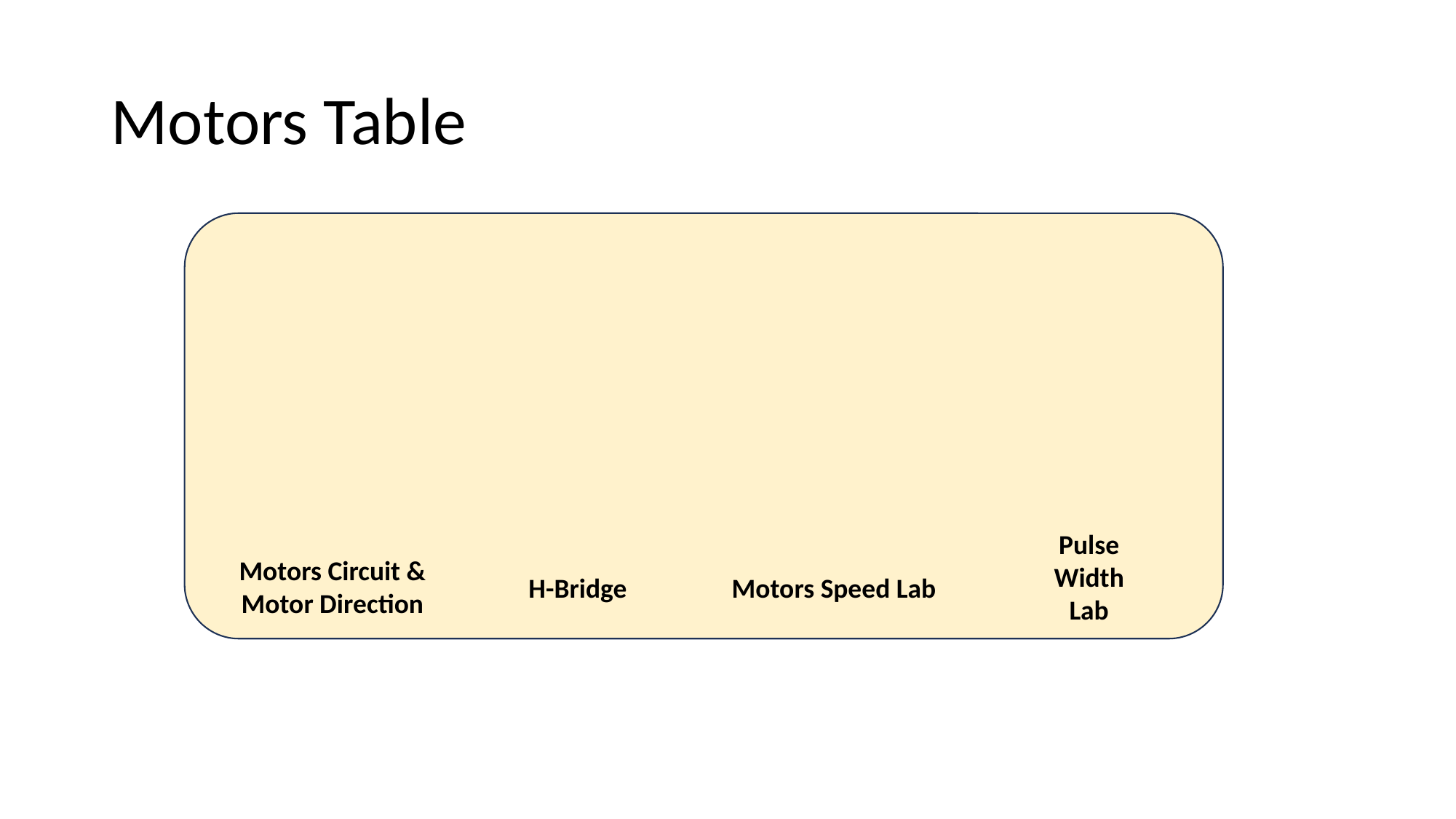

# Motors Table

Pulse
Width
Lab
Motors Circuit &
Motor Direction
H-Bridge
Motors Speed Lab